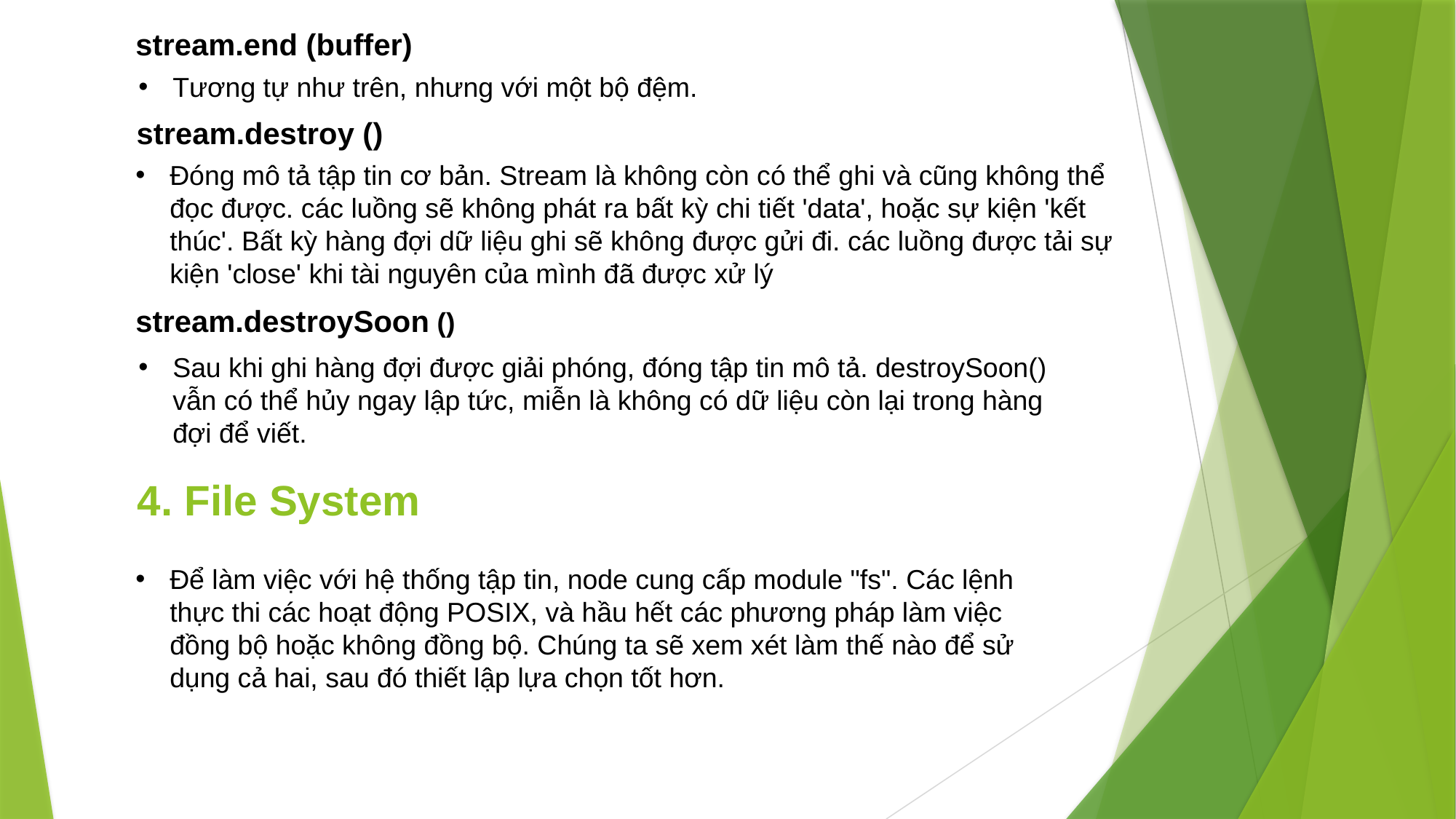

stream.end (buffer)
Tương tự như trên, nhưng với một bộ đệm.
stream.destroy ()
Đóng mô tả tập tin cơ bản. Stream là không còn có thể ghi và cũng không thể đọc được. các luồng sẽ không phát ra bất kỳ chi tiết 'data', hoặc sự kiện 'kết thúc'. Bất kỳ hàng đợi dữ liệu ghi sẽ không được gửi đi. các luồng được tải sự kiện 'close' khi tài nguyên của mình đã được xử lý
stream.destroySoon ()
Sau khi ghi hàng đợi được giải phóng, đóng tập tin mô tả. destroySoon() vẫn có thể hủy ngay lập tức, miễn là không có dữ liệu còn lại trong hàng đợi để viết.
4. File System
Để làm việc với hệ thống tập tin, node cung cấp module "fs". Các lệnh thực thi các hoạt động POSIX, và hầu hết các phương pháp làm việc đồng bộ hoặc không đồng bộ. Chúng ta sẽ xem xét làm thế nào để sử dụng cả hai, sau đó thiết lập lựa chọn tốt hơn.